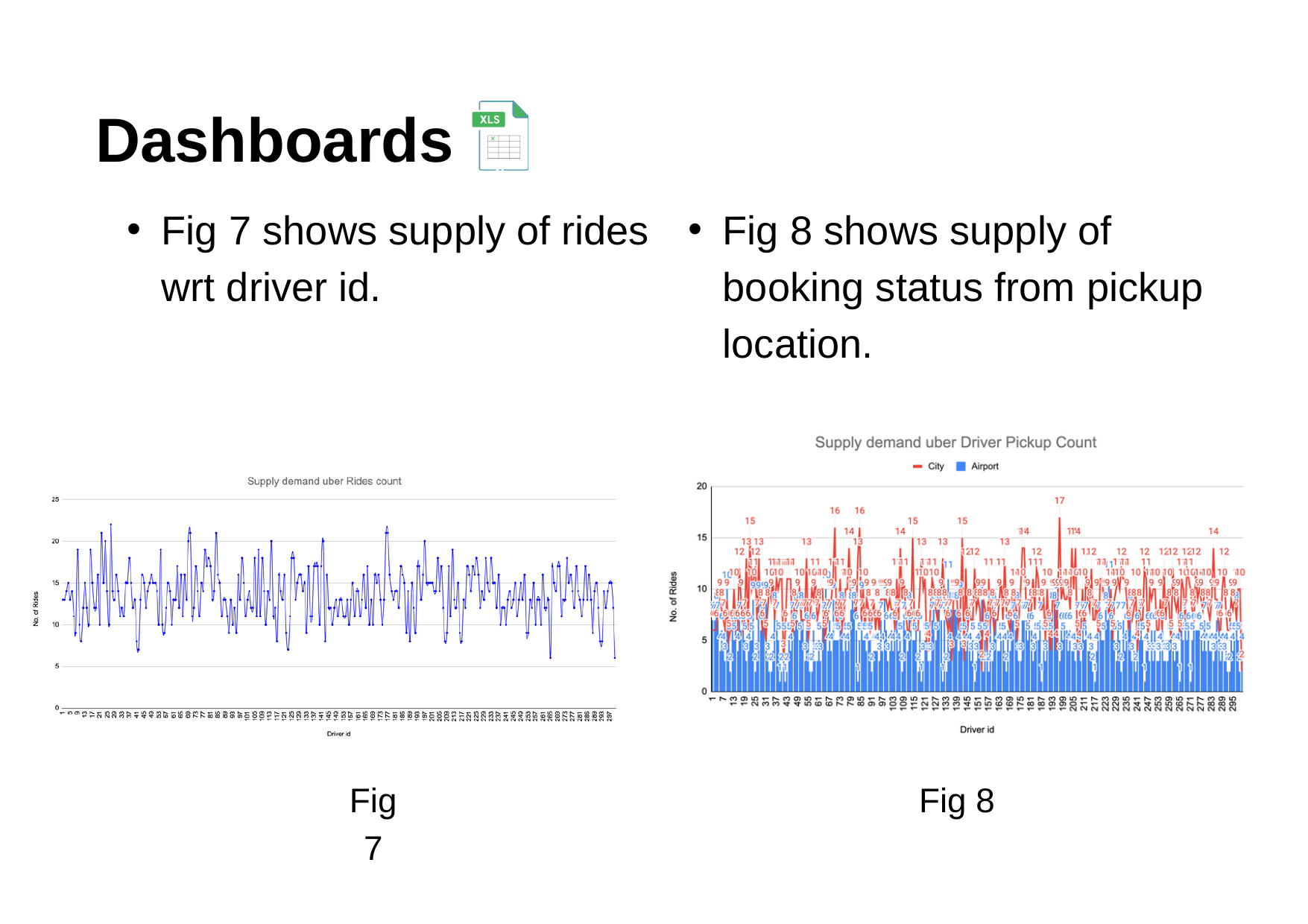

Dashboards

Fig 7 shows supply of rides wrt driver id.
Fig 8 shows supply of booking status from pickup location.

Fig 7
Fig 8